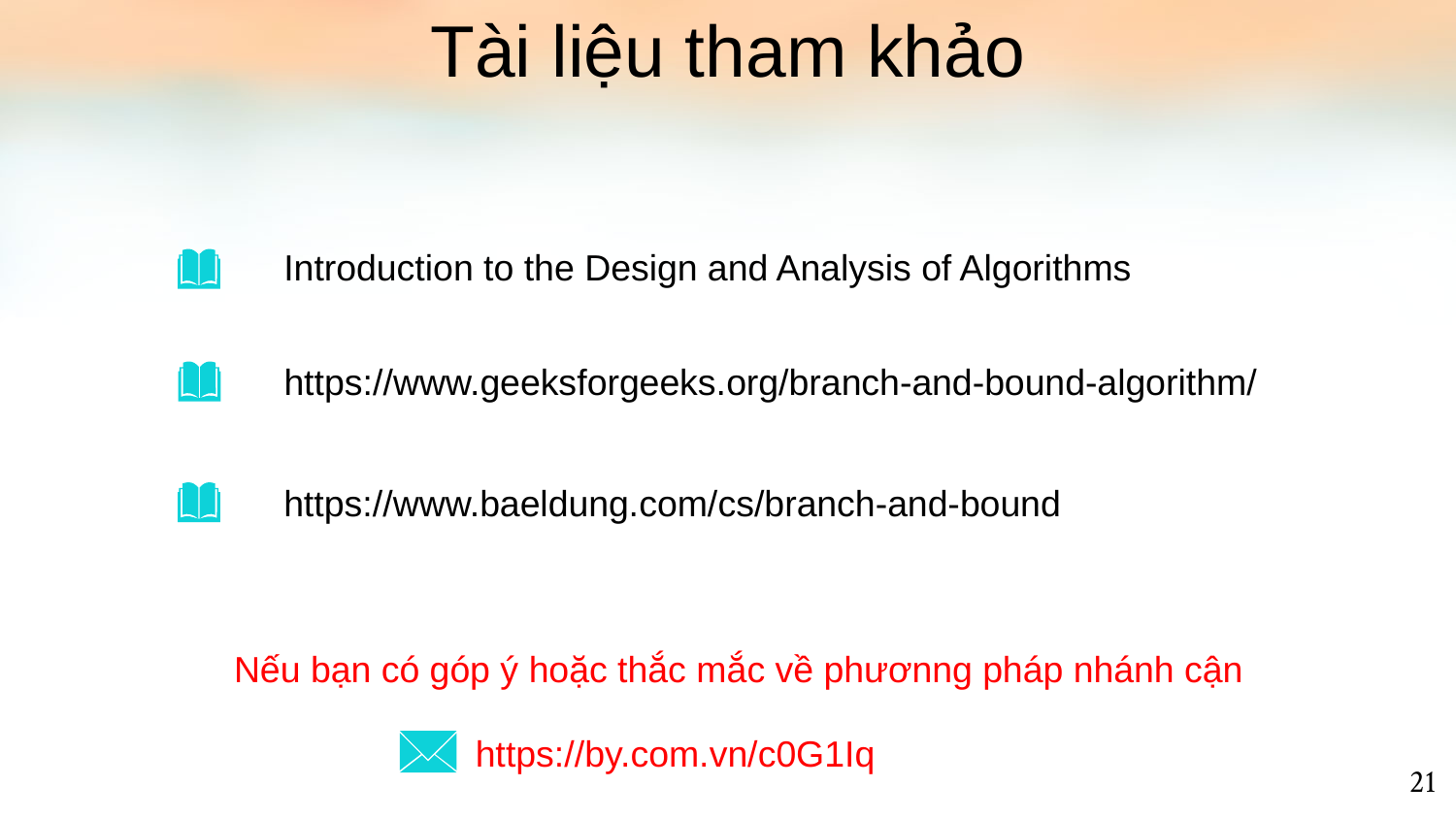

Tài liệu tham khảo
Introduction to the Design and Analysis of Algorithms

https://www.geeksforgeeks.org/branch-and-bound-algorithm/

https://www.baeldung.com/cs/branch-and-bound

Nếu bạn có góp ý hoặc thắc mắc về phươnng pháp nhánh cận
https://by.com.vn/c0G1Iq

21